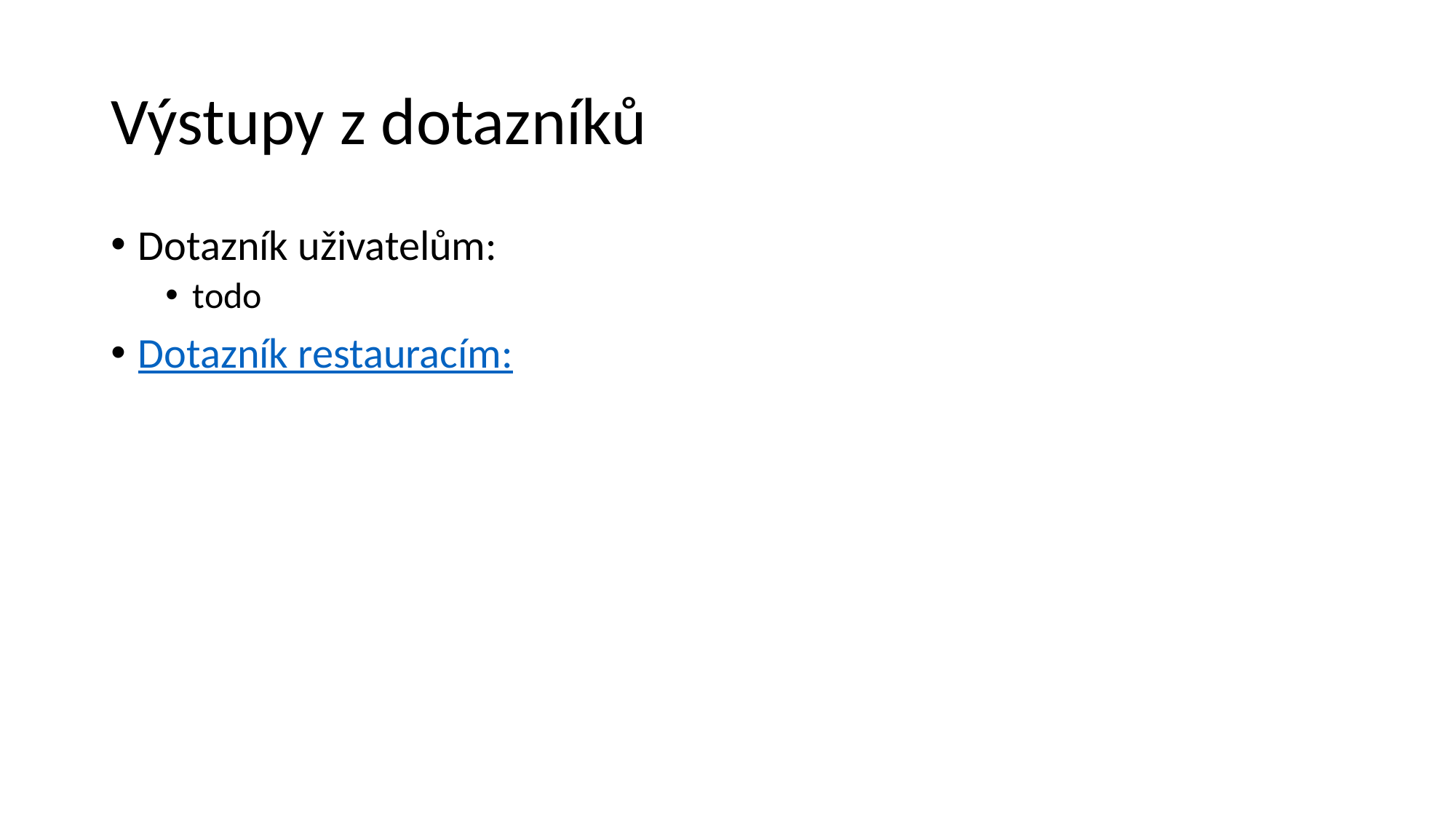

# Výstupy z dotazníků
Dotazník uživatelům:
todo
Dotazník restauracím: